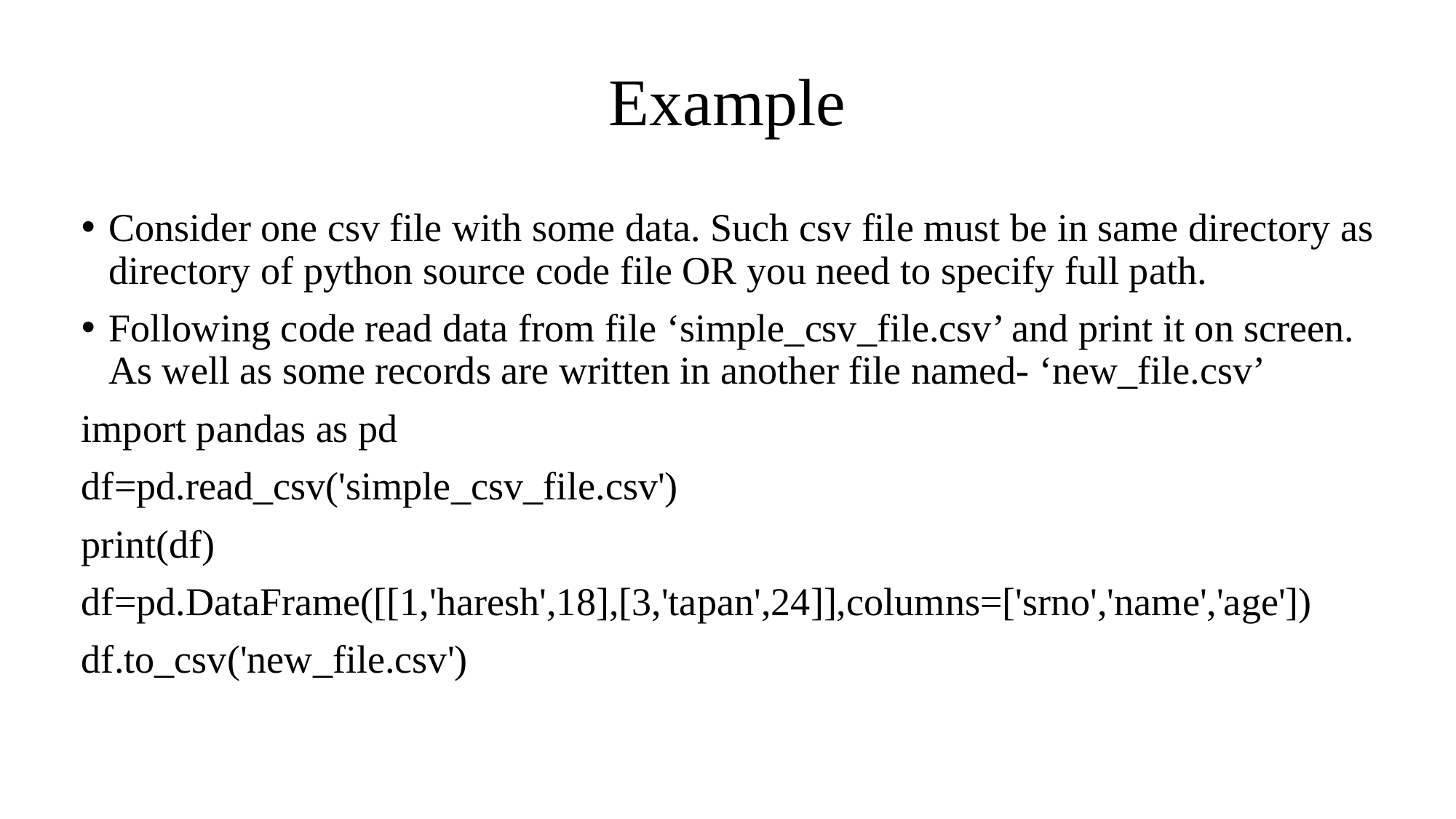

# Example
Consider one csv file with some data. Such csv file must be in same directory as directory of python source code file OR you need to specify full path.
Following code read data from file ‘simple_csv_file.csv’ and print it on screen. As well as some records are written in another file named- ‘new_file.csv’
import pandas as pd
df=pd.read_csv('simple_csv_file.csv')
print(df)
df=pd.DataFrame([[1,'haresh',18],[3,'tapan',24]],columns=['srno','name','age'])
df.to_csv('new_file.csv')